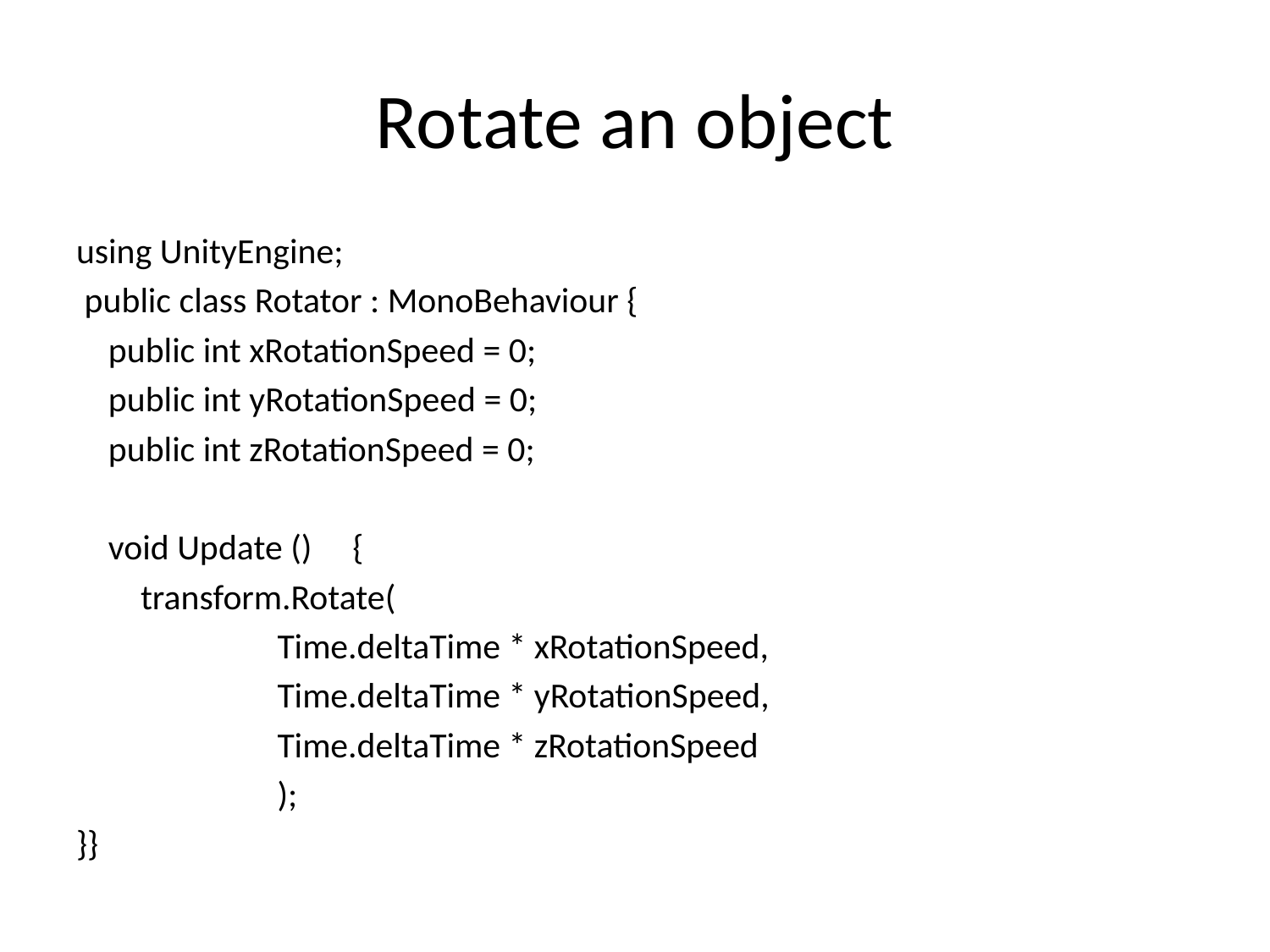

# Rotate an object
using UnityEngine;
 public class Rotator : MonoBehaviour {
    public int xRotationSpeed = 0;
    public int yRotationSpeed = 0;
    public int zRotationSpeed = 0;

    void Update ()     {
        transform.Rotate(
                         Time.deltaTime * xRotationSpeed,
                         Time.deltaTime * yRotationSpeed,
                         Time.deltaTime * zRotationSpeed
                         );
}}